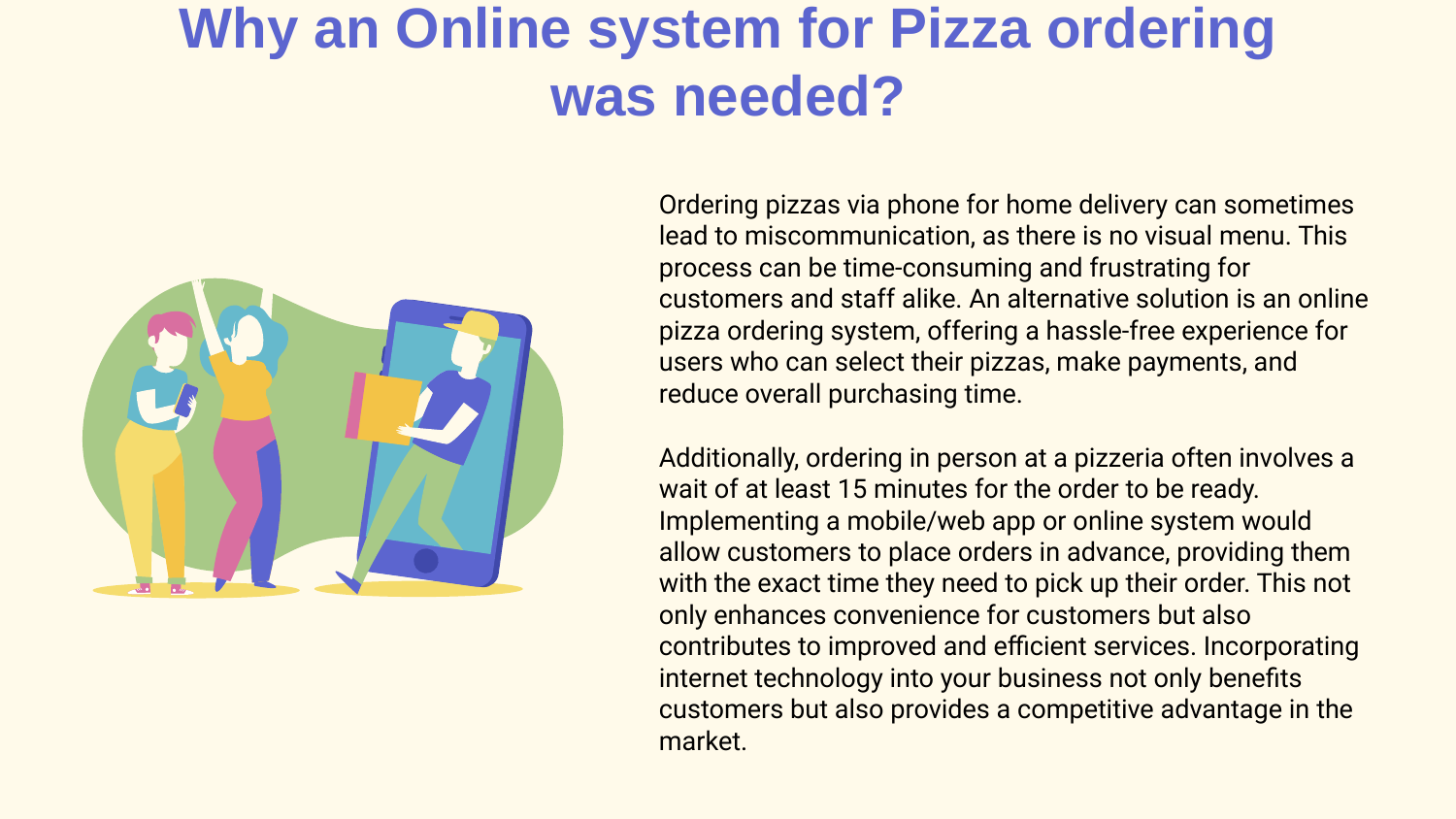

# Why an Online system for Pizza ordering was needed?
Ordering pizzas via phone for home delivery can sometimes lead to miscommunication, as there is no visual menu. This process can be time-consuming and frustrating for customers and staff alike. An alternative solution is an online pizza ordering system, offering a hassle-free experience for users who can select their pizzas, make payments, and reduce overall purchasing time.
Additionally, ordering in person at a pizzeria often involves a wait of at least 15 minutes for the order to be ready. Implementing a mobile/web app or online system would allow customers to place orders in advance, providing them with the exact time they need to pick up their order. This not only enhances convenience for customers but also contributes to improved and efficient services. Incorporating internet technology into your business not only benefits customers but also provides a competitive advantage in the market.